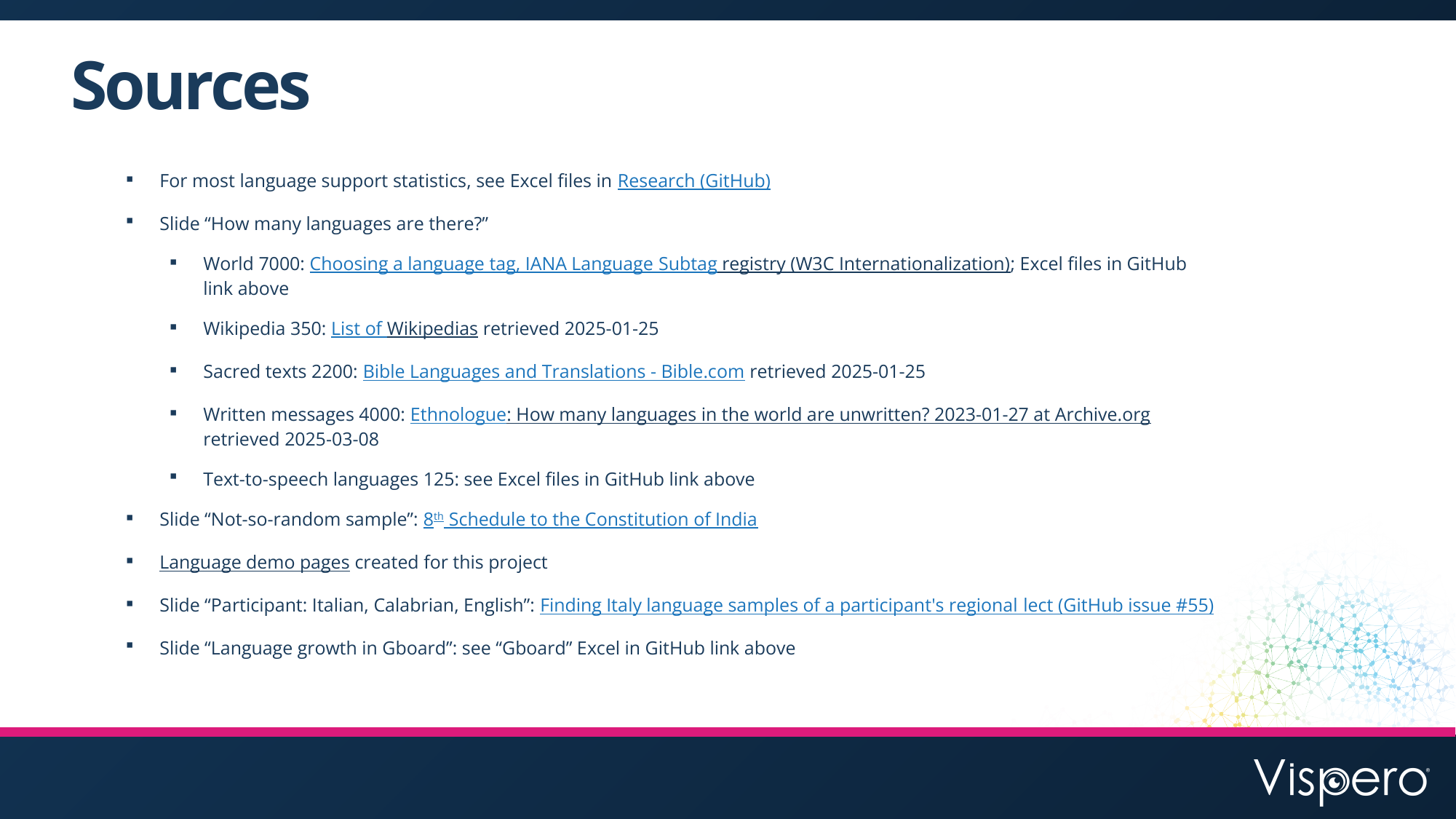

# Sources
For most language support statistics, see Excel files in Research (GitHub)
Slide “How many languages are there?”
World 7000: Choosing a language tag, IANA Language Subtag registry (W3C Internationalization); Excel files in GitHub link above
Wikipedia 350: List of Wikipedias retrieved 2025-01-25
Sacred texts 2200: Bible Languages and Translations - Bible.com retrieved 2025-01-25
Written messages 4000: Ethnologue: How many languages in the world are unwritten? 2023-01-27 at Archive.org retrieved 2025-03-08
Text-to-speech languages 125: see Excel files in GitHub link above
Slide “Not-so-random sample”: 8th Schedule to the Constitution of India
Language demo pages created for this project
Slide “Participant: Italian, Calabrian, English”: Finding Italy language samples of a participant's regional lect (GitHub issue #55)
Slide “Language growth in Gboard”: see “Gboard” Excel in GitHub link above